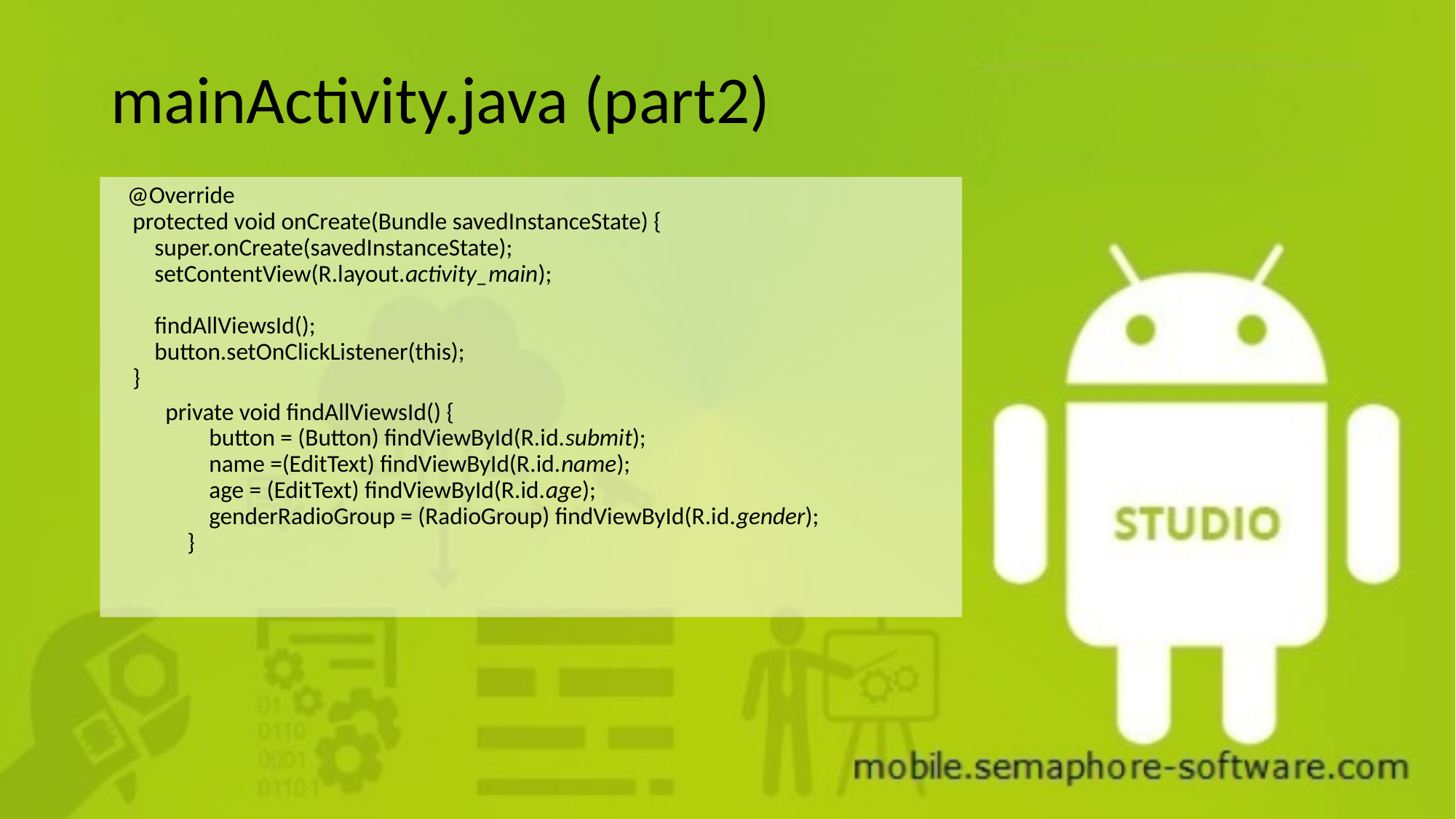

# mainActivity.java (part2)
   @Override
    protected void onCreate(Bundle savedInstanceState) {
        super.onCreate(savedInstanceState);
        setContentView(R.layout.activity_main);
        findAllViewsId();
        button.setOnClickListener(this);
    }
private void findAllViewsId() {
        button = (Button) findViewById(R.id.submit);
        name =(EditText) findViewById(R.id.name);
        age = (EditText) findViewById(R.id.age);
        genderRadioGroup = (RadioGroup) findViewById(R.id.gender);
    }